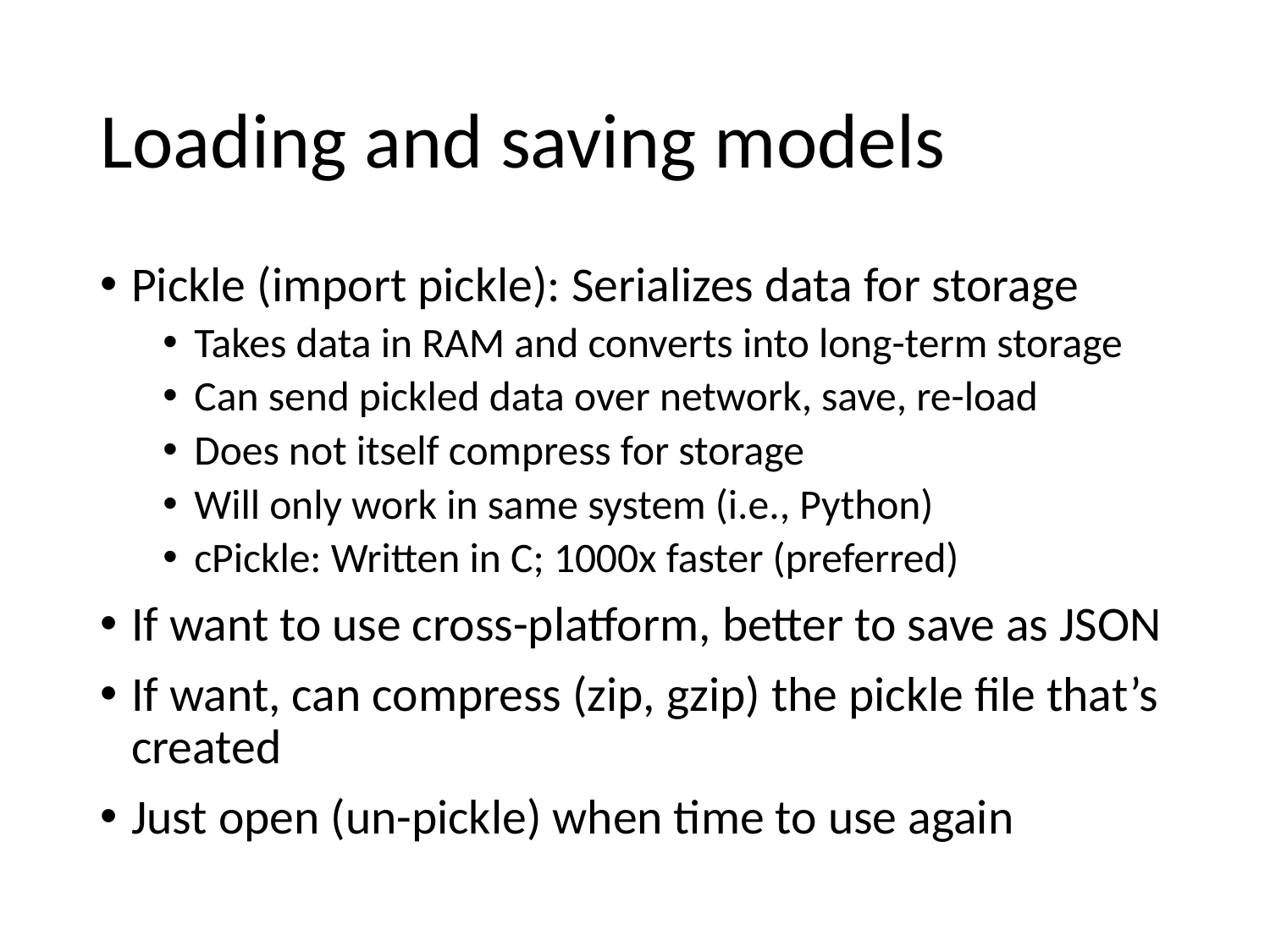

# Loading and saving models
Pickle (import pickle): Serializes data for storage
Takes data in RAM and converts into long-term storage
Can send pickled data over network, save, re-load
Does not itself compress for storage
Will only work in same system (i.e., Python)
cPickle: Written in C; 1000x faster (preferred)
If want to use cross-platform, better to save as JSON
If want, can compress (zip, gzip) the pickle file that’s created
Just open (un-pickle) when time to use again